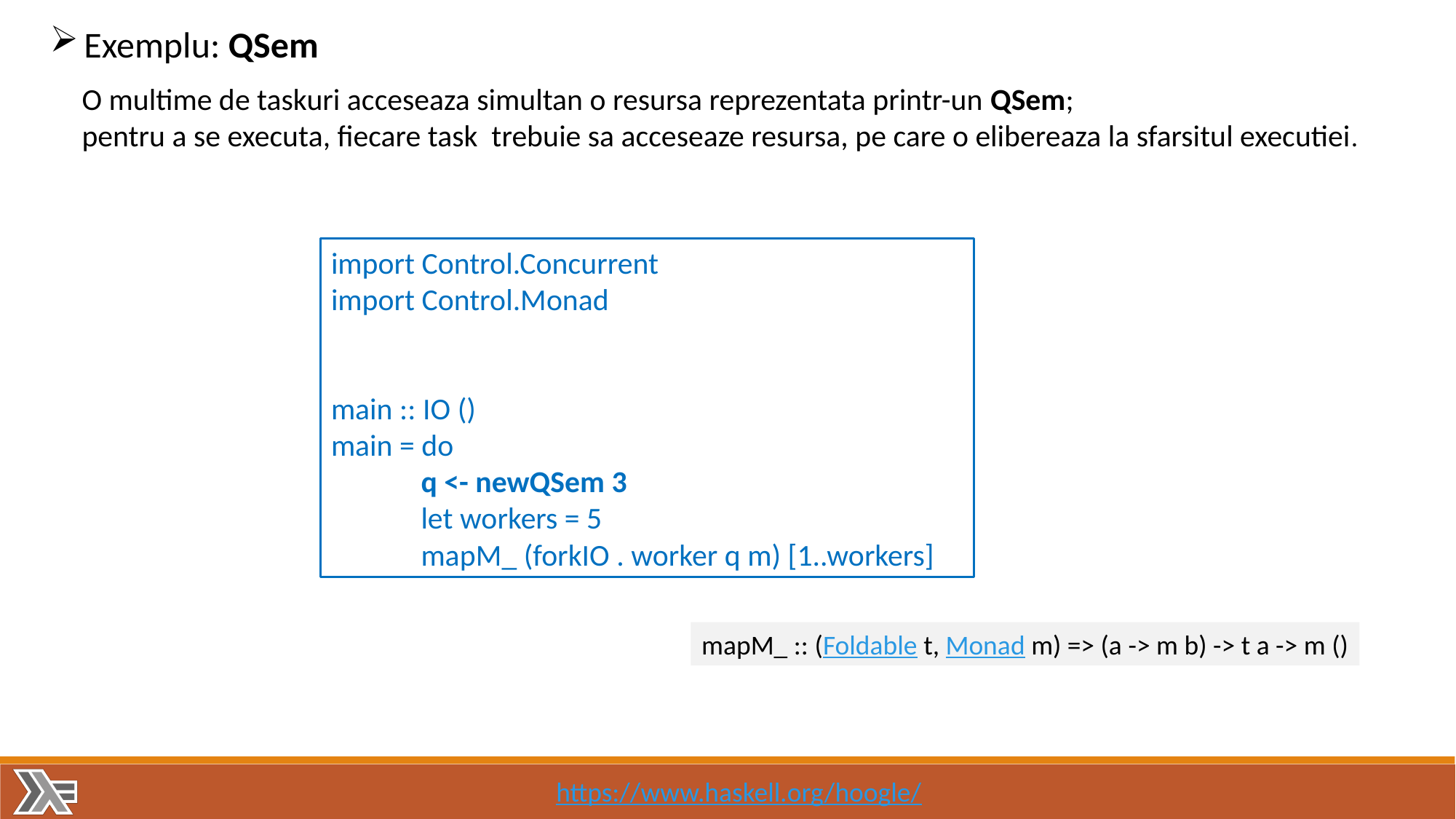

Exemplu: QSem
O multime de taskuri acceseaza simultan o resursa reprezentata printr-un QSem;
pentru a se executa, fiecare task  trebuie sa acceseaze resursa, pe care o elibereaza la sfarsitul executiei.
import Control.Concurrent
import Control.Monad

main :: IO ()
main = do
             q <- newQSem 3
             let workers = 5
             mapM_ (forkIO . worker q m) [1..workers]
mapM_ :: (Foldable t, Monad m) => (a -> m b) -> t a -> m ()